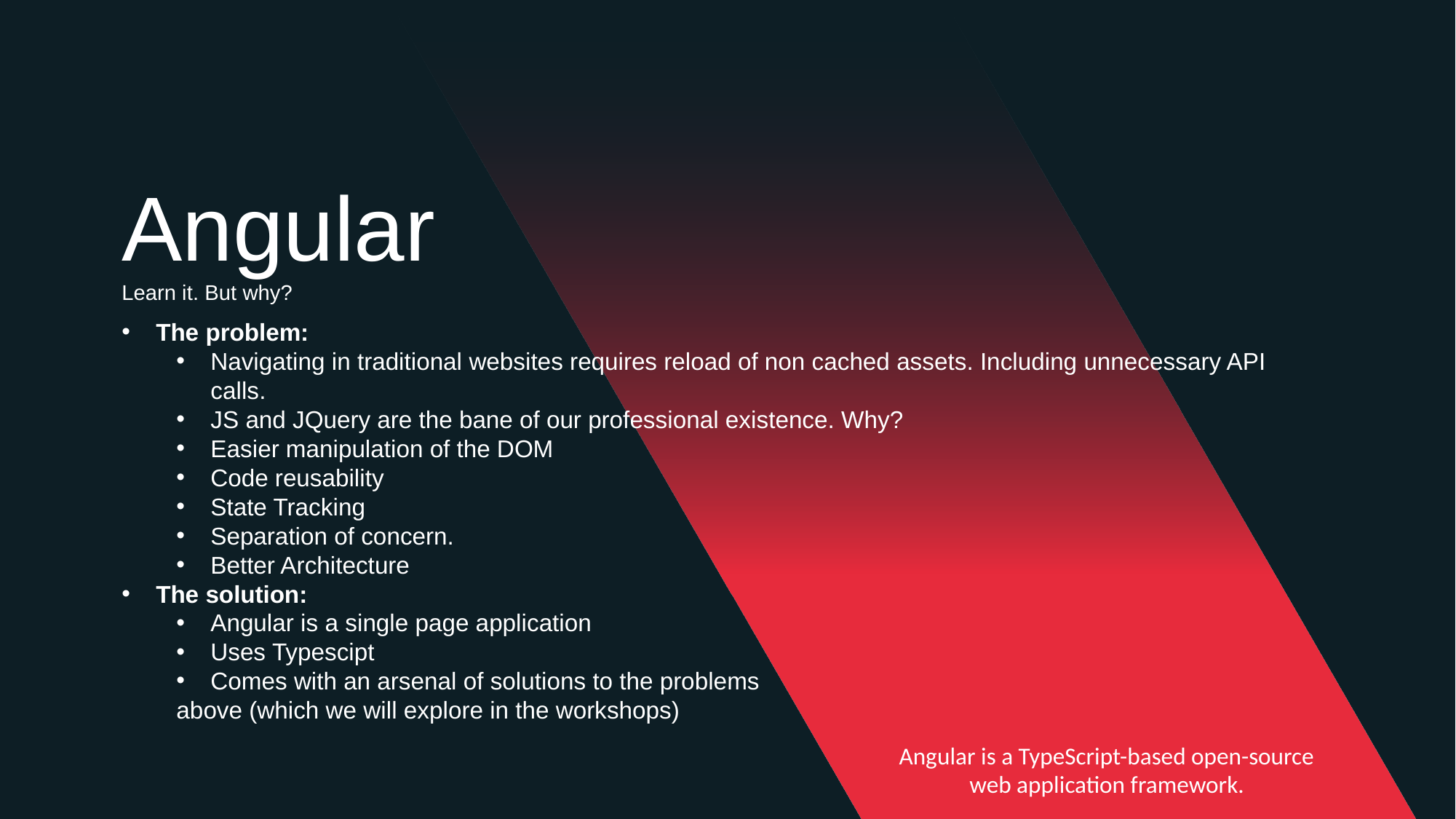

Angular
Learn it. But why?
The problem:
Navigating in traditional websites requires reload of non cached assets. Including unnecessary API calls.
JS and JQuery are the bane of our professional existence. Why?
Easier manipulation of the DOM
Code reusability
State Tracking
Separation of concern.
Better Architecture
The solution:
Angular is a single page application
Uses Typescipt
Comes with an arsenal of solutions to the problems
above (which we will explore in the workshops)
Angular is a TypeScript-based open-source web application framework.